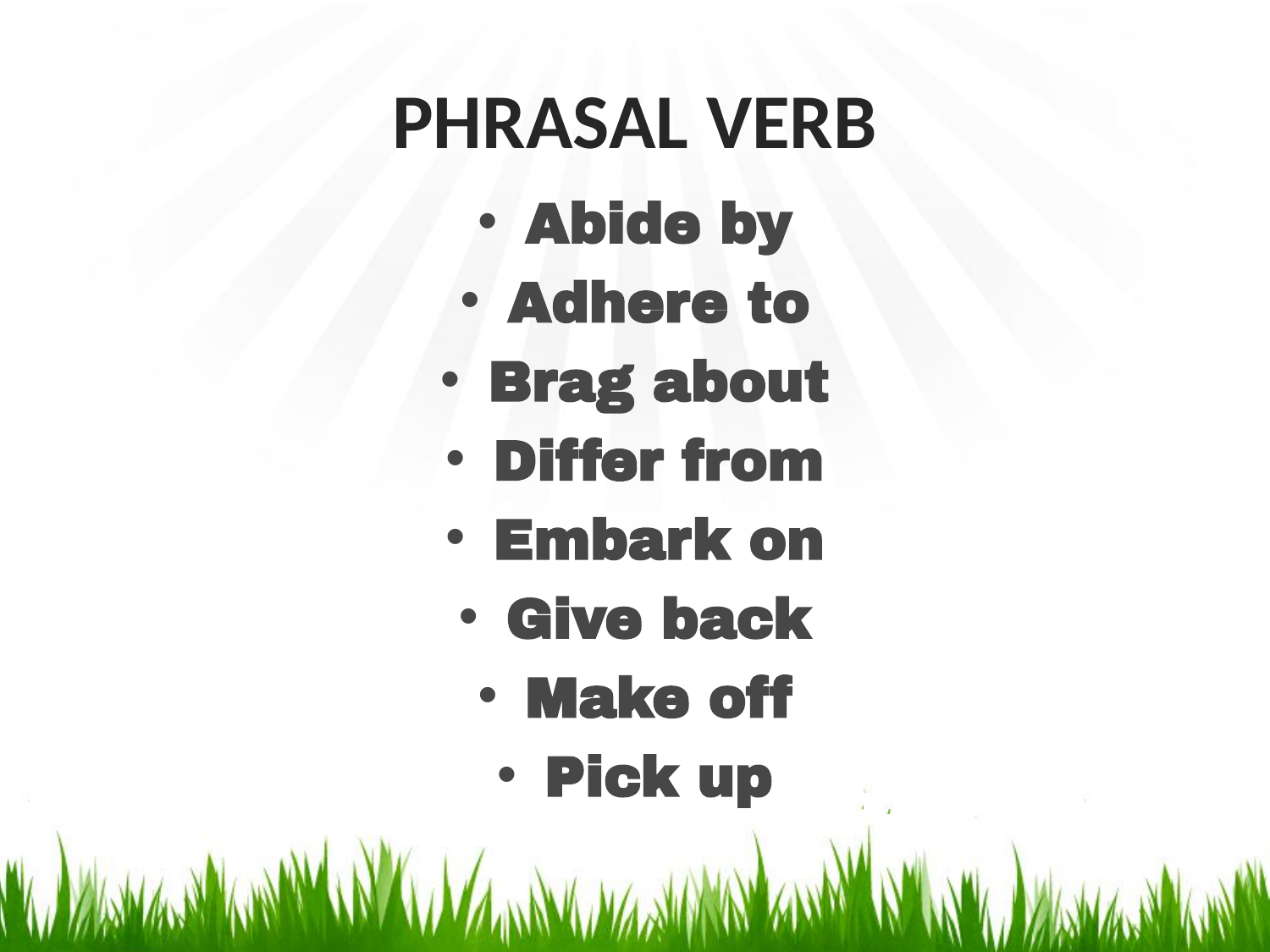

# PHRASAL VERB
Abide by
Adhere to
Brag about
Differ from
Embark on
Give back
Make off
Pick up